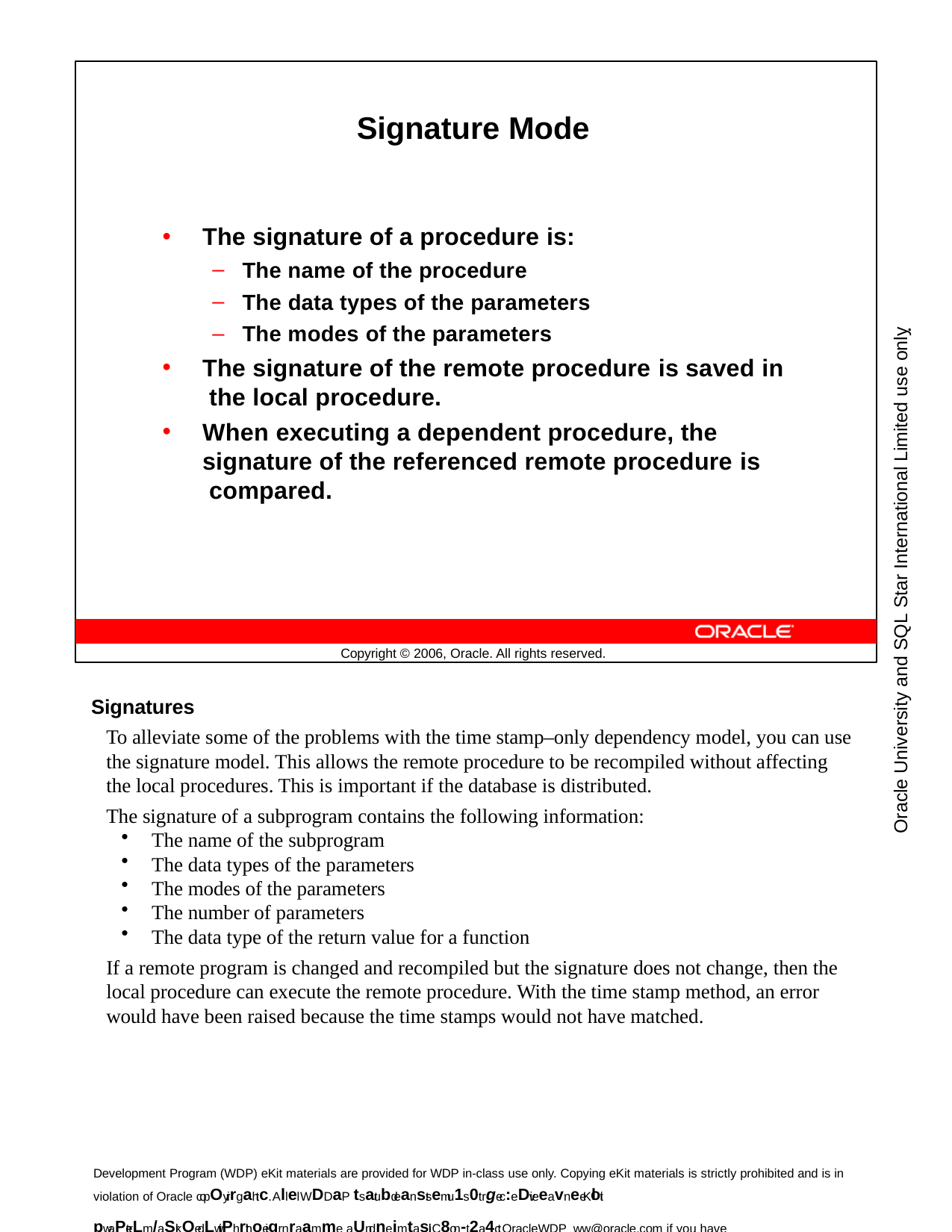

Signature Mode
The signature of a procedure is:
The name of the procedure
The data types of the parameters
The modes of the parameters
The signature of the remote procedure is saved in  the local procedure.
When executing a dependent procedure, the  signature of the referenced remote procedure is  compared.
Oracle University and SQL Star International Limited use onlyฺ
Copyright © 2006, Oracle. All rights reserved.
Signatures
To alleviate some of the problems with the time stamp–only dependency model, you can use  the signature model. This allows the remote procedure to be recompiled without affecting  the local procedures. This is important if the database is distributed.
The signature of a subprogram contains the following information:
The name of the subprogram
The data types of the parameters
The modes of the parameters
The number of parameters
The data type of the return value for a function
If a remote program is changed and recompiled but the signature does not change, then the  local procedure can execute the remote procedure. With the time stamp method, an error  would have been raised because the time stamps would not have matched.
Development Program (WDP) eKit materials are provided for WDP in-class use only. Copying eKit materials is strictly prohibited and is in
violation of Oracle copOyrirgahtc. Allel WDDaP tsatubdeanstsemu1s0t rgec:eDiveeavneeKloit pwaPterLm/aSrkQedLwitPh rthoeigr nraamme aUndneimtasil. C8on-t2a4ct  OracleWDP_ww@oracle.com if you have not received your personalized eKit.